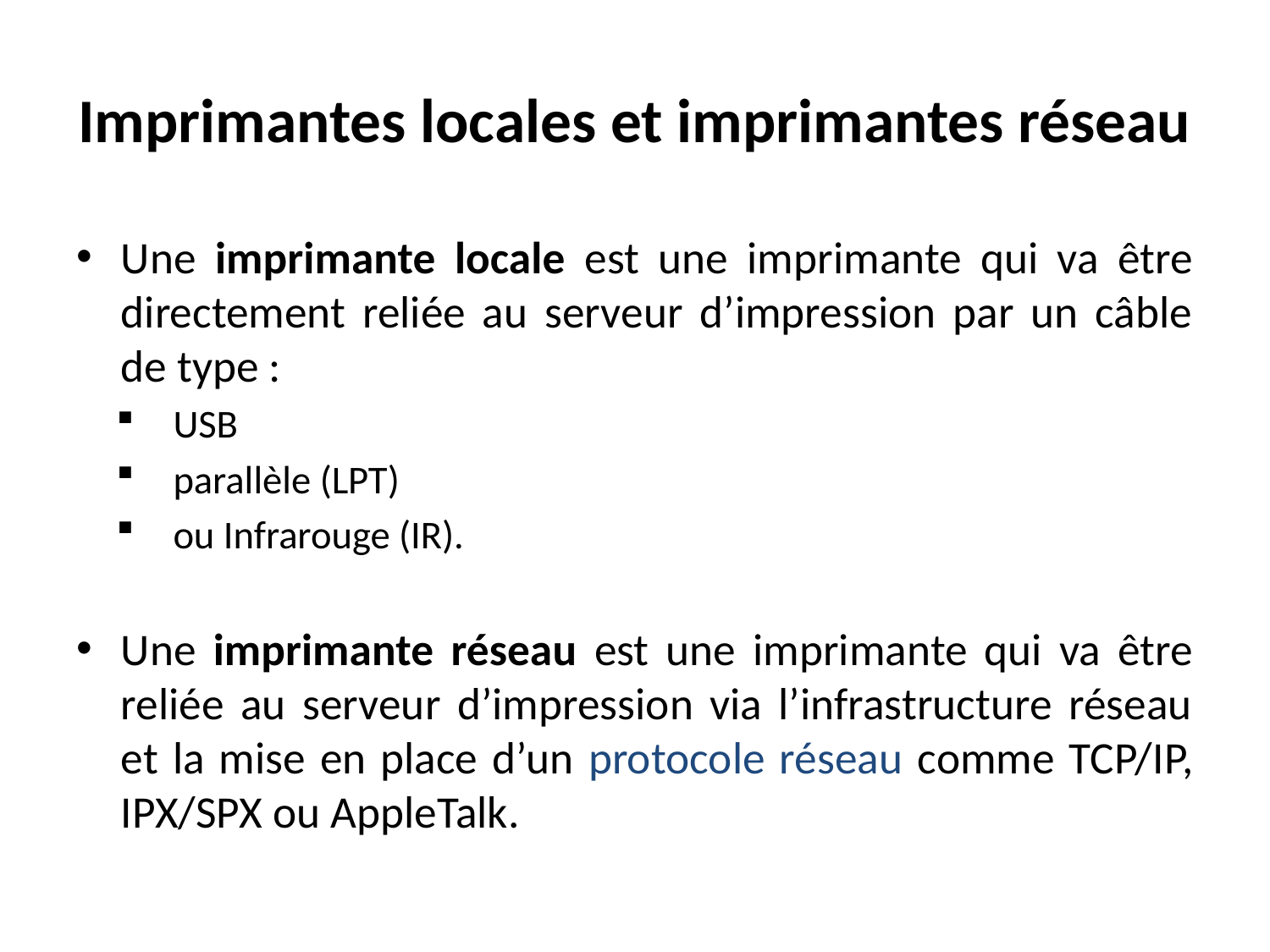

# Imprimantes locales et imprimantes réseau
Une imprimante locale est une imprimante qui va être directement reliée au serveur d’impression par un câble de type :
USB
parallèle (LPT)
ou Infrarouge (IR).

Une imprimante réseau est une imprimante qui va être reliée au serveur d’impression via l’infrastructure réseau et la mise en place d’un protocole réseau comme TCP/IP, IPX/SPX ou AppleTalk.